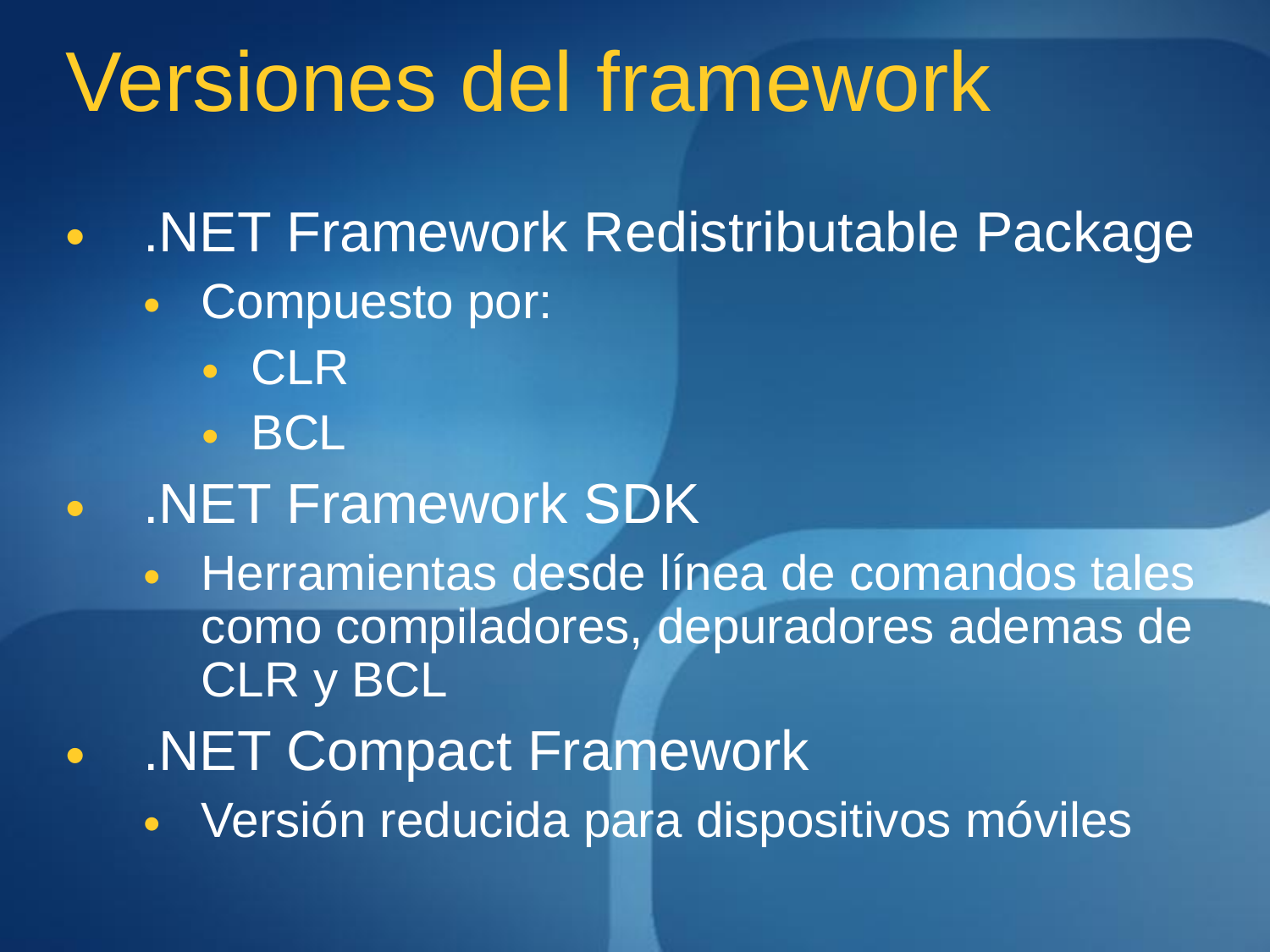

# Versiones del framework
.NET Framework Redistributable Package
Compuesto por:
CLR
BCL
.NET Framework SDK
Herramientas desde línea de comandos tales como compiladores, depuradores ademas de CLR y BCL
.NET Compact Framework
Versión reducida para dispositivos móviles